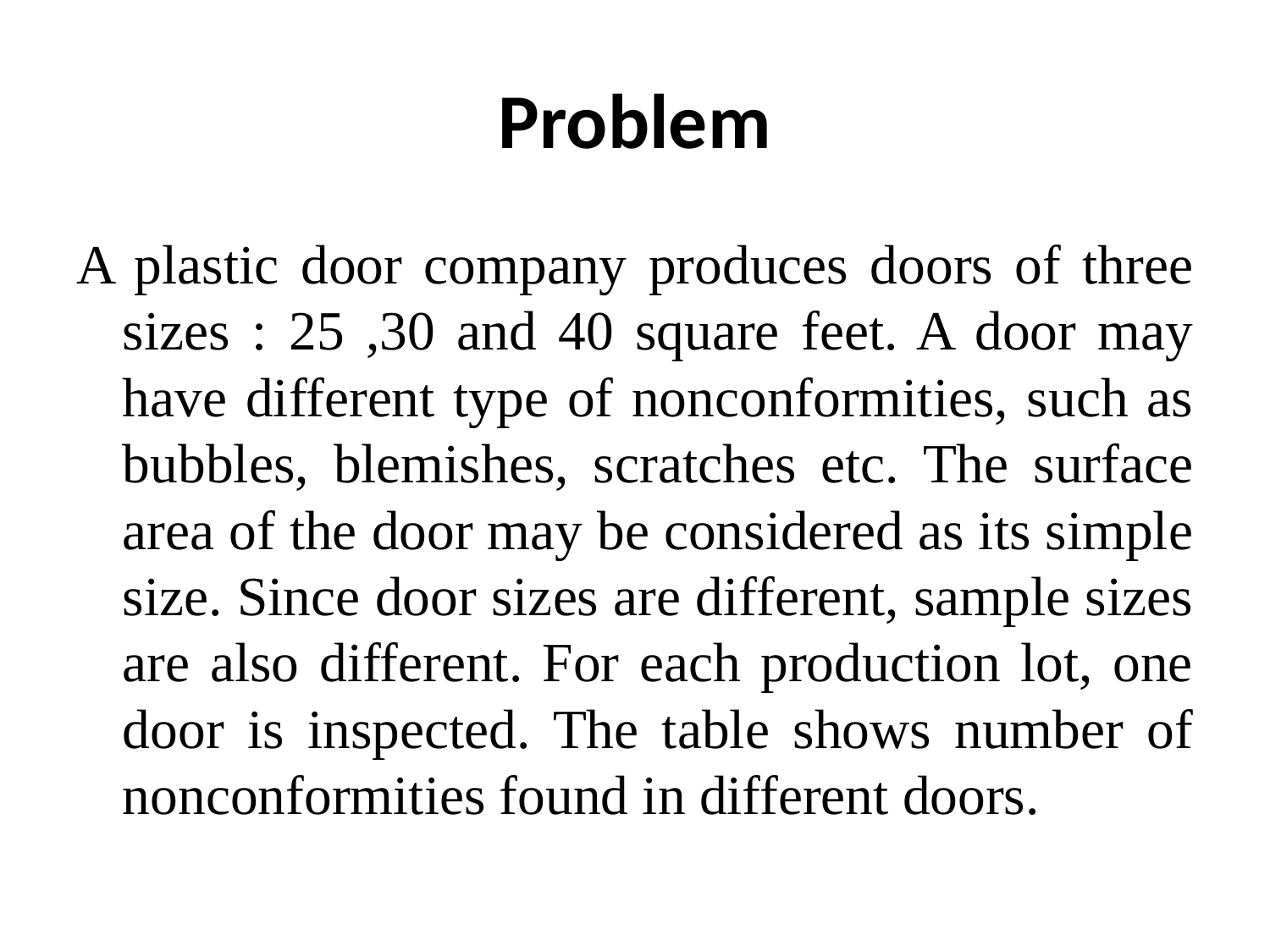

# Problem
A plastic door company produces doors of three sizes : 25 ,30 and 40 square feet. A door may have different type of nonconformities, such as bubbles, blemishes, scratches etc. The surface area of the door may be considered as its simple size. Since door sizes are different, sample sizes are also different. For each production lot, one door is inspected. The table shows number of nonconformities found in different doors.